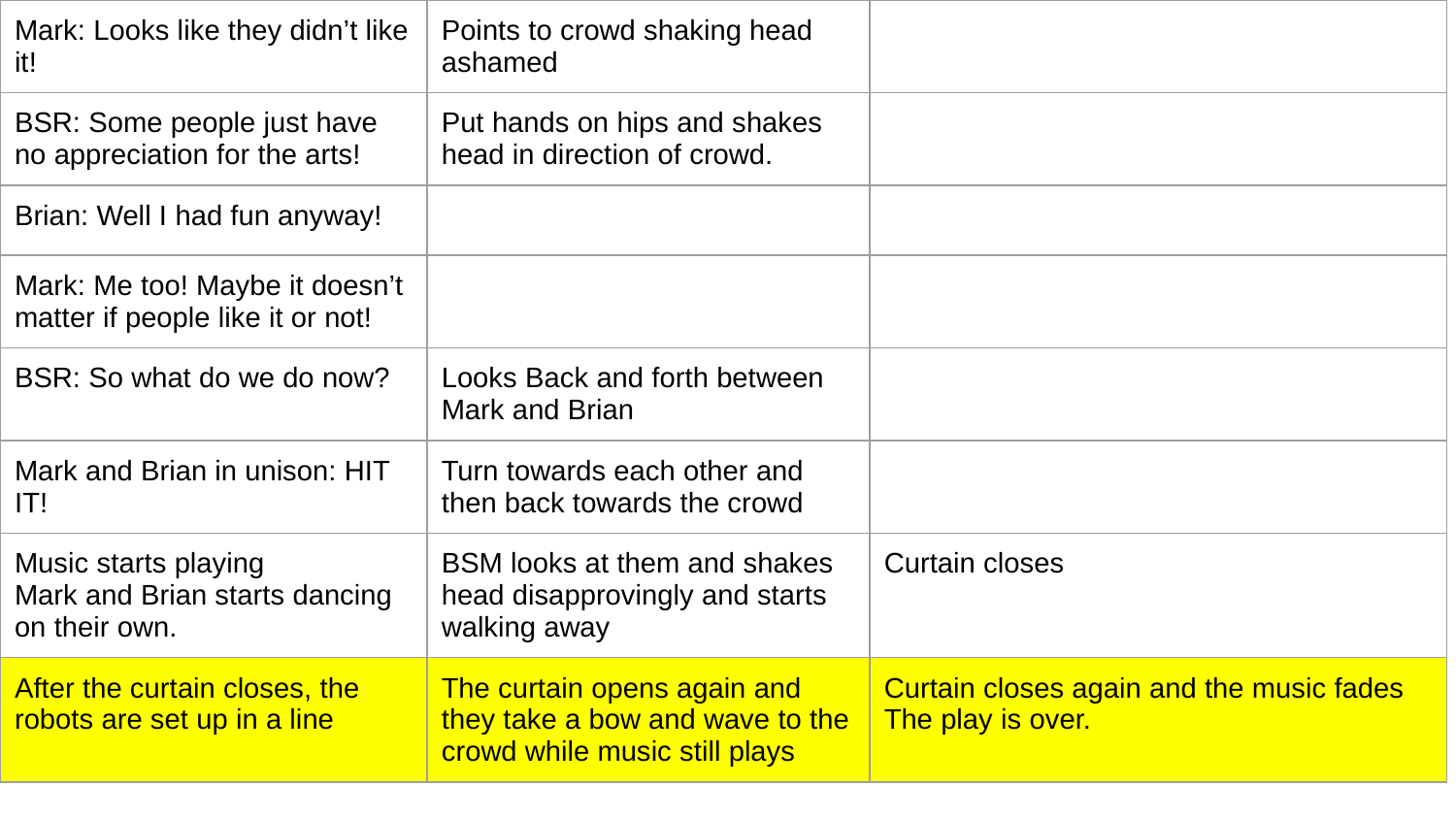

| Mark: Looks like they didn’t like it! | Points to crowd shaking head ashamed |  |
| --- | --- | --- |
| BSR: Some people just have no appreciation for the arts! | Put hands on hips and shakes head in direction of crowd. |  |
| Brian: Well I had fun anyway! |  |  |
| Mark: Me too! Maybe it doesn’t matter if people like it or not! |  |  |
| BSR: So what do we do now? | Looks Back and forth between Mark and Brian |  |
| Mark and Brian in unison: HIT IT! | Turn towards each other and then back towards the crowd |  |
| Music starts playing Mark and Brian starts dancing on their own. | BSM looks at them and shakes head disapprovingly and starts walking away | Curtain closes |
| After the curtain closes, the robots are set up in a line | The curtain opens again and they take a bow and wave to the crowd while music still plays | Curtain closes again and the music fades The play is over. |